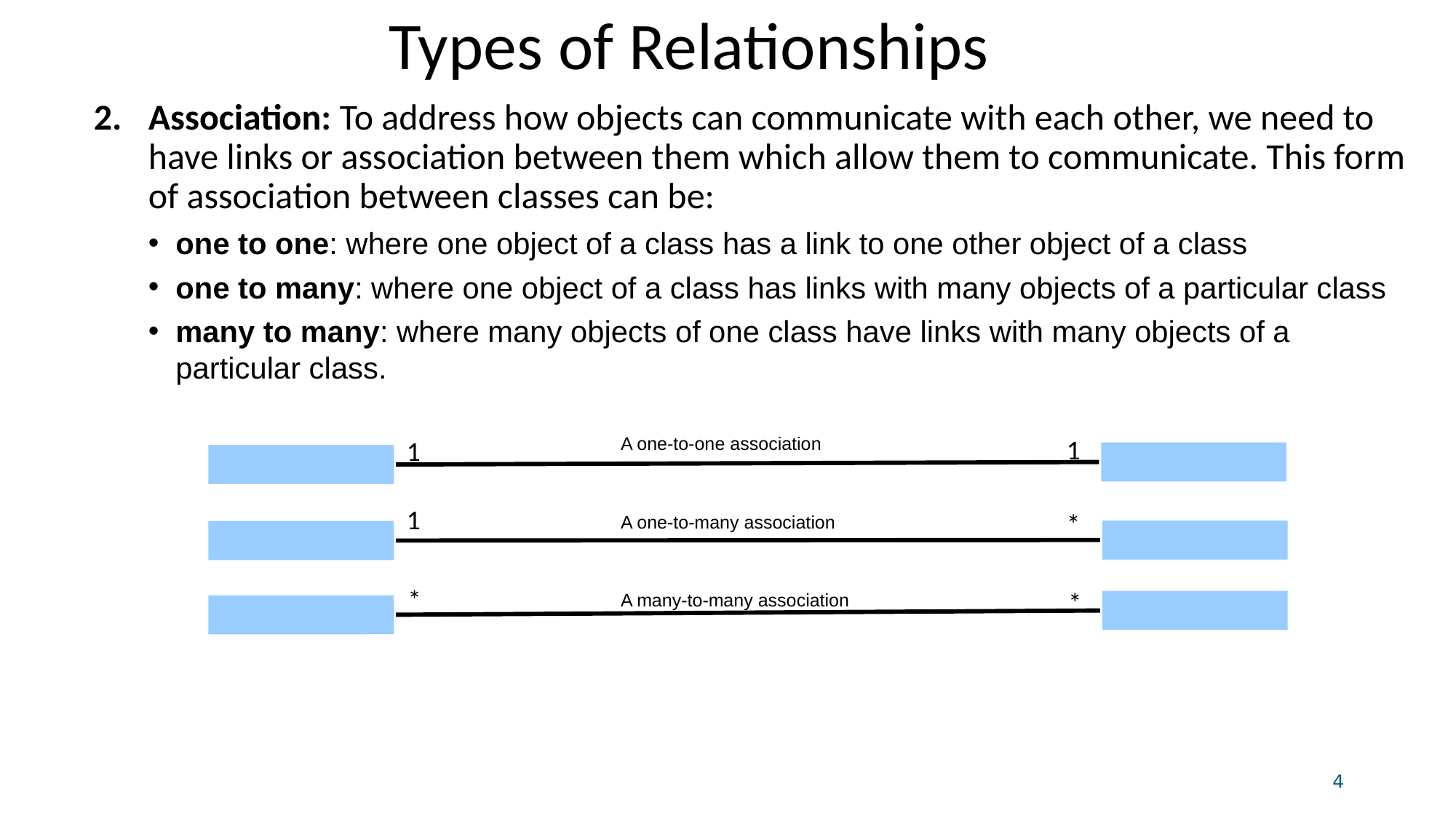

Types of Relationships
Association: To address how objects can communicate with each other, we need to have links or association between them which allow them to communicate. This form of association between classes can be:
one to one: where one object of a class has a link to one other object of a class
one to many: where one object of a class has links with many objects of a particular class
many to many: where many objects of one class have links with many objects of a particular class.

A one-to-one association
1
1

1
*
A one-to-many association

*
*
A many-to-many association

4